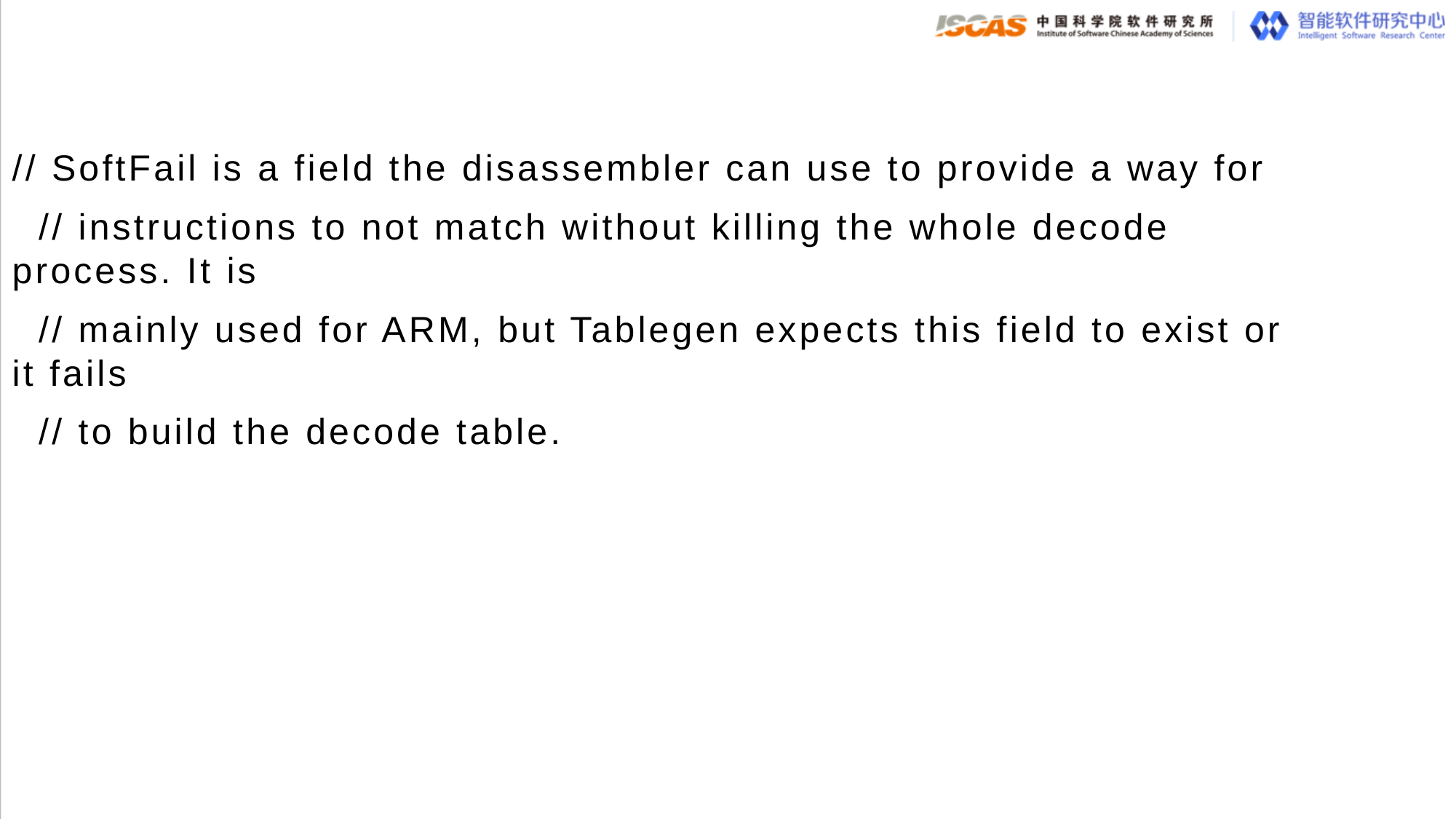

// SoftFail is a field the disassembler can use to provide a way for
  // instructions to not match without killing the whole decode process. It is
  // mainly used for ARM, but Tablegen expects this field to exist or it fails
  // to build the decode table.